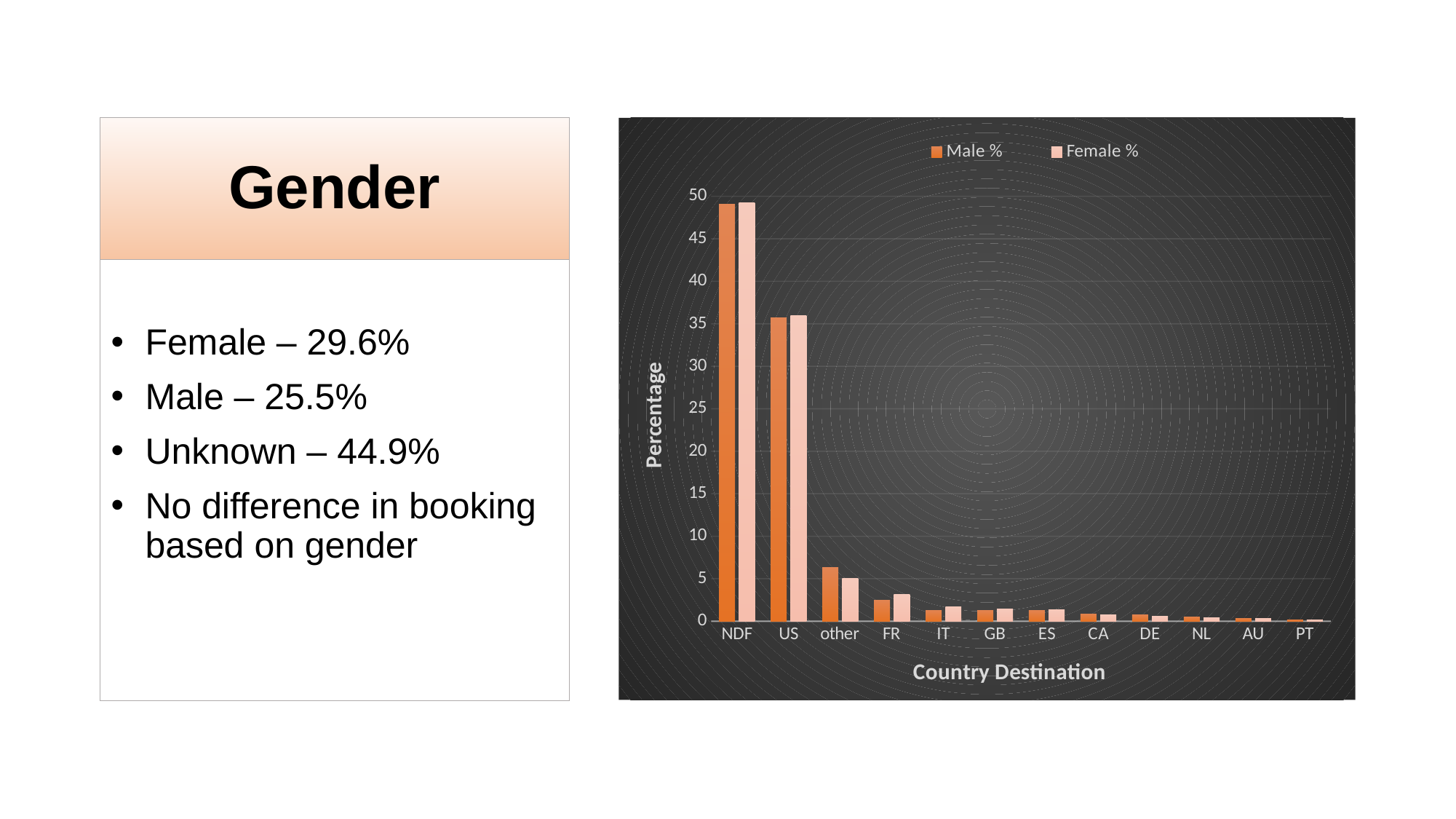

# Gender

[unsupported chart]

Female – 29.6%
Male – 25.5%
Unknown – 44.9%
No difference in booking based on gender